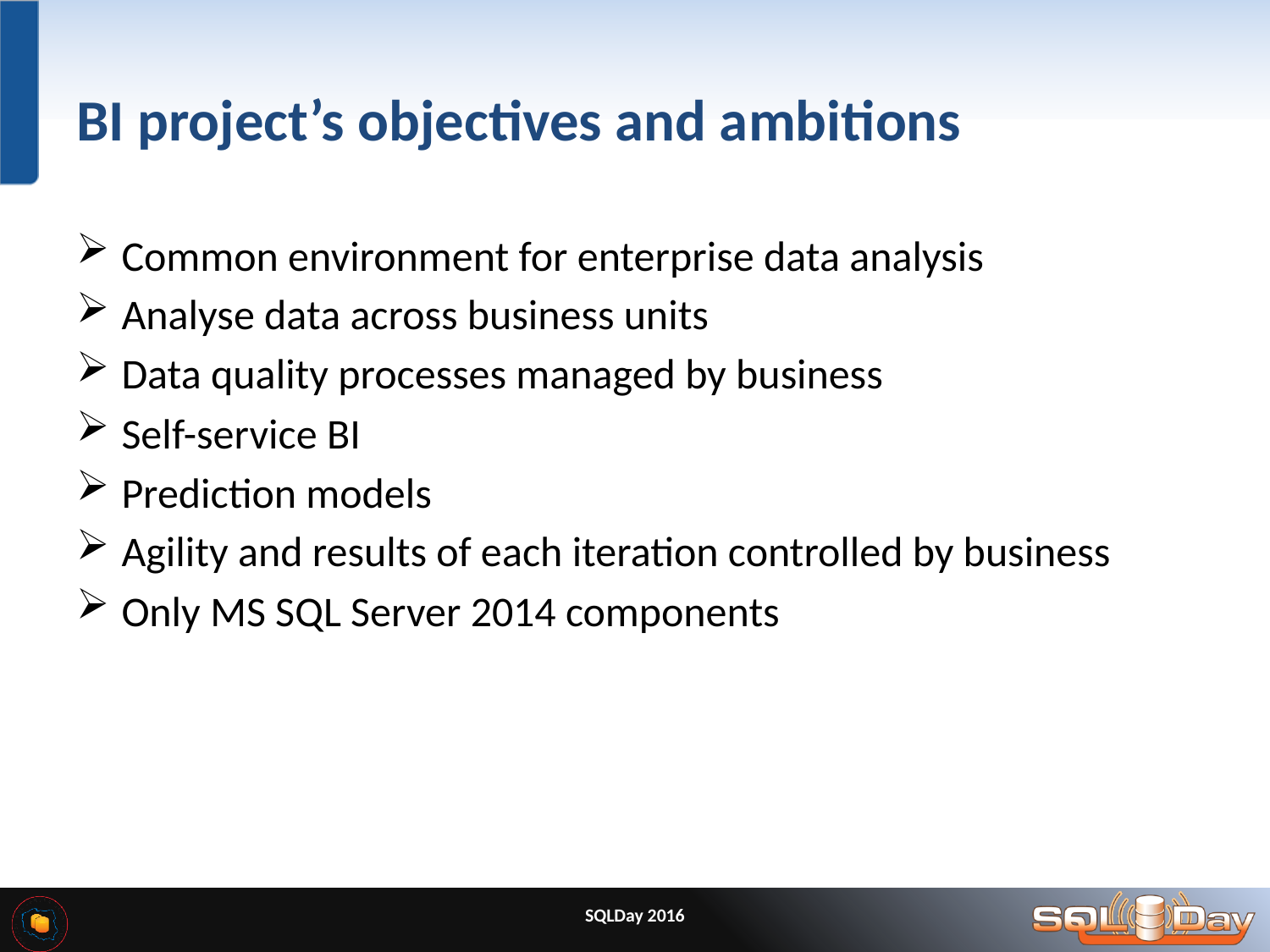

# BI project’s objectives and ambitions
 Common environment for enterprise data analysis
 Analyse data across business units
 Data quality processes managed by business
 Self-service BI
 Prediction models
 Agility and results of each iteration controlled by business
 Only MS SQL Server 2014 components